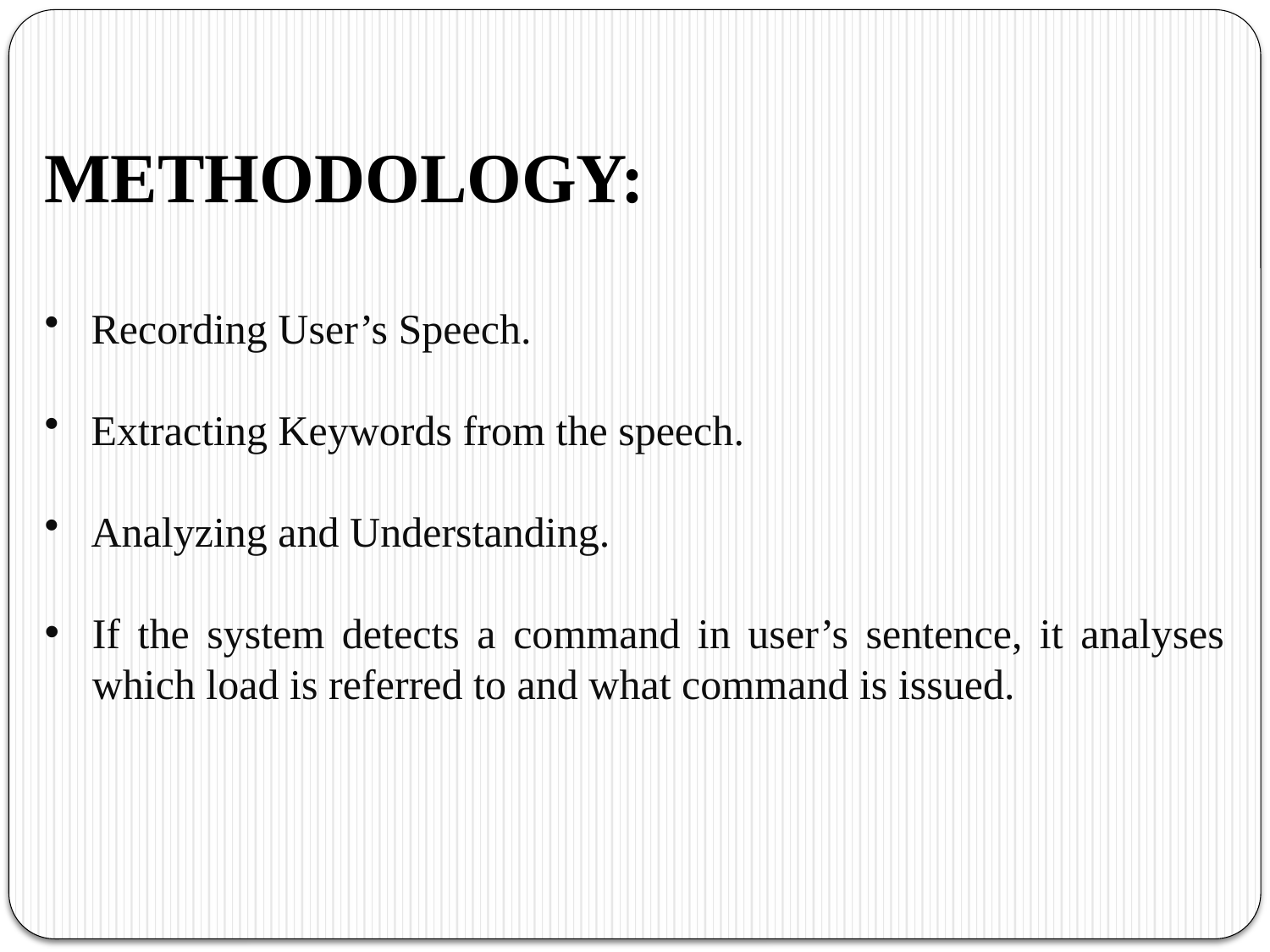

METHODOLOGY:

   Recording User’s Speech.

   Extracting Keywords from the speech.

   Analyzing and Understanding.

If the system detects a command in user’s sentence, it analyses which load is referred to and what command is issued.